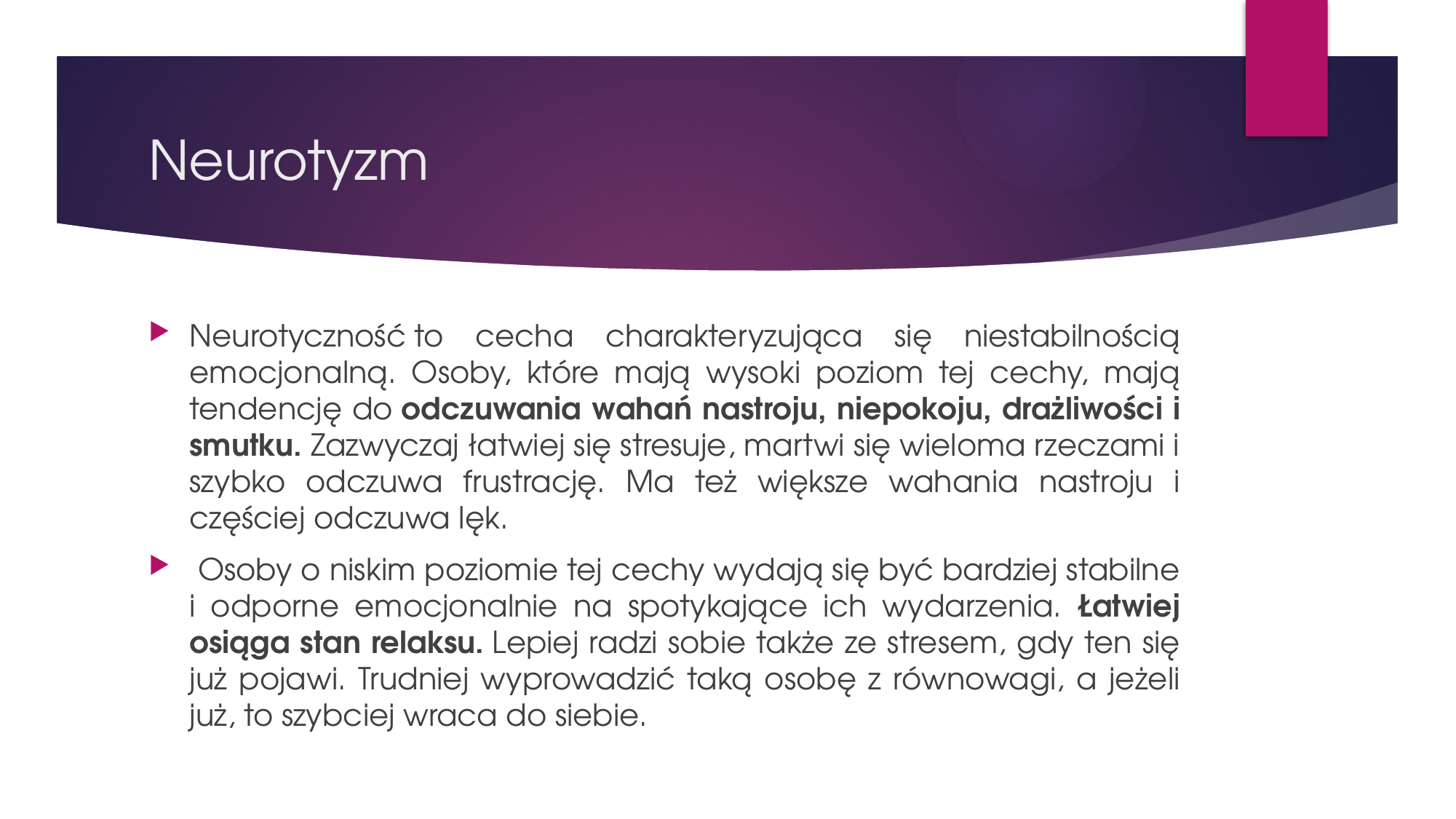

# Neurotyzm
Neurotyczność to cecha charakteryzująca się niestabilnością emocjonalną. Osoby, które mają wysoki poziom tej cechy, mają tendencję do odczuwania wahań nastroju, niepokoju, drażliwości i smutku. Zazwyczaj łatwiej się stresuje, martwi się wieloma rzeczami i szybko odczuwa frustrację. Ma też większe wahania nastroju i częściej odczuwa lęk.
 Osoby o niskim poziomie tej cechy wydają się być bardziej stabilne i odporne emocjonalnie na spotykające ich wydarzenia. Łatwiej osiąga stan relaksu. Lepiej radzi sobie także ze stresem, gdy ten się już pojawi. Trudniej wyprowadzić taką osobę z równowagi, a jeżeli już, to szybciej wraca do siebie.